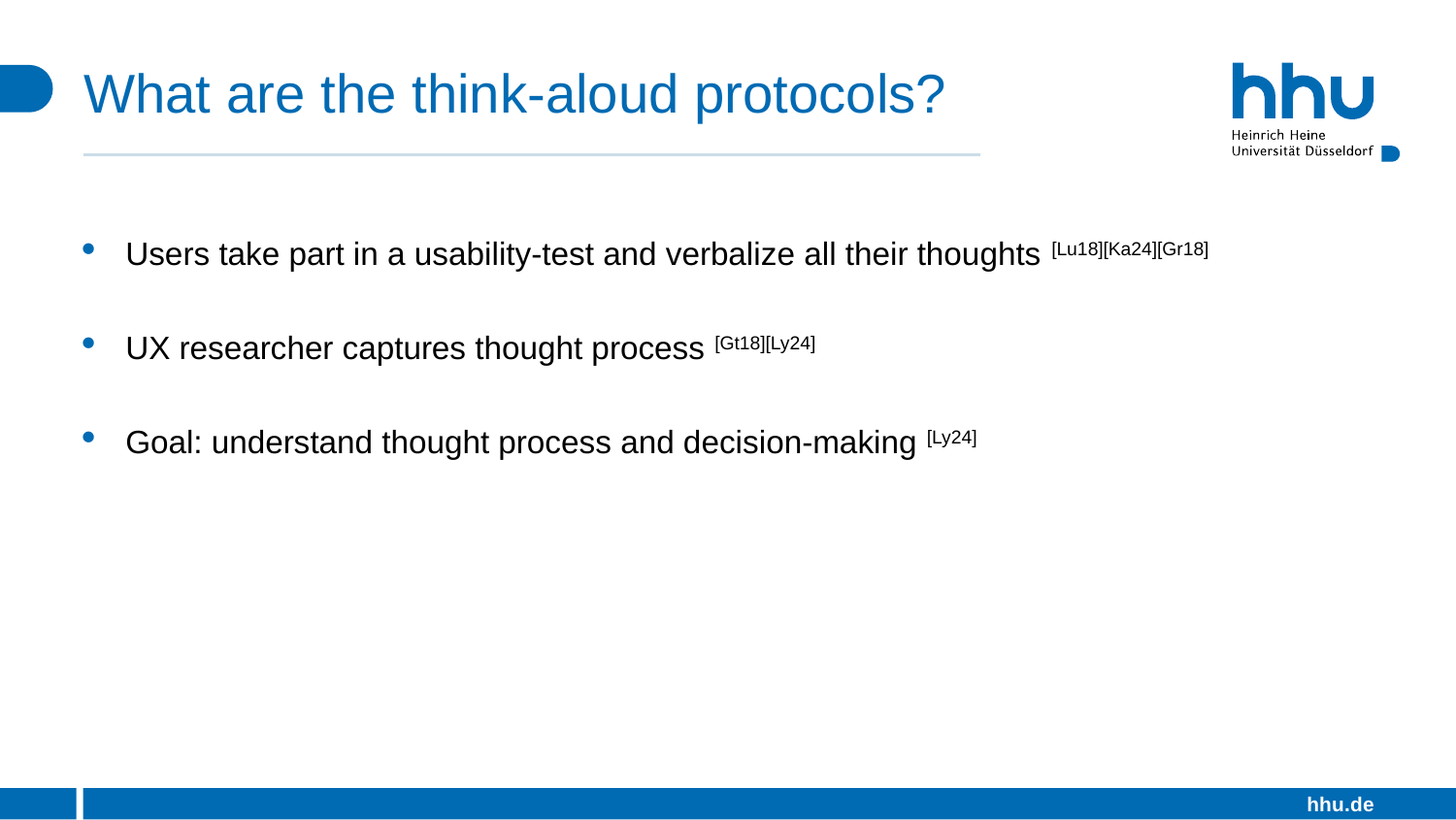

# What are the think-aloud protocols?
Users take part in a usability-test and verbalize all their thoughts [Lu18][Ka24][Gr18]

UX researcher captures thought process [Gt18][Ly24]

Goal: understand thought process and decision-making [Ly24]
2